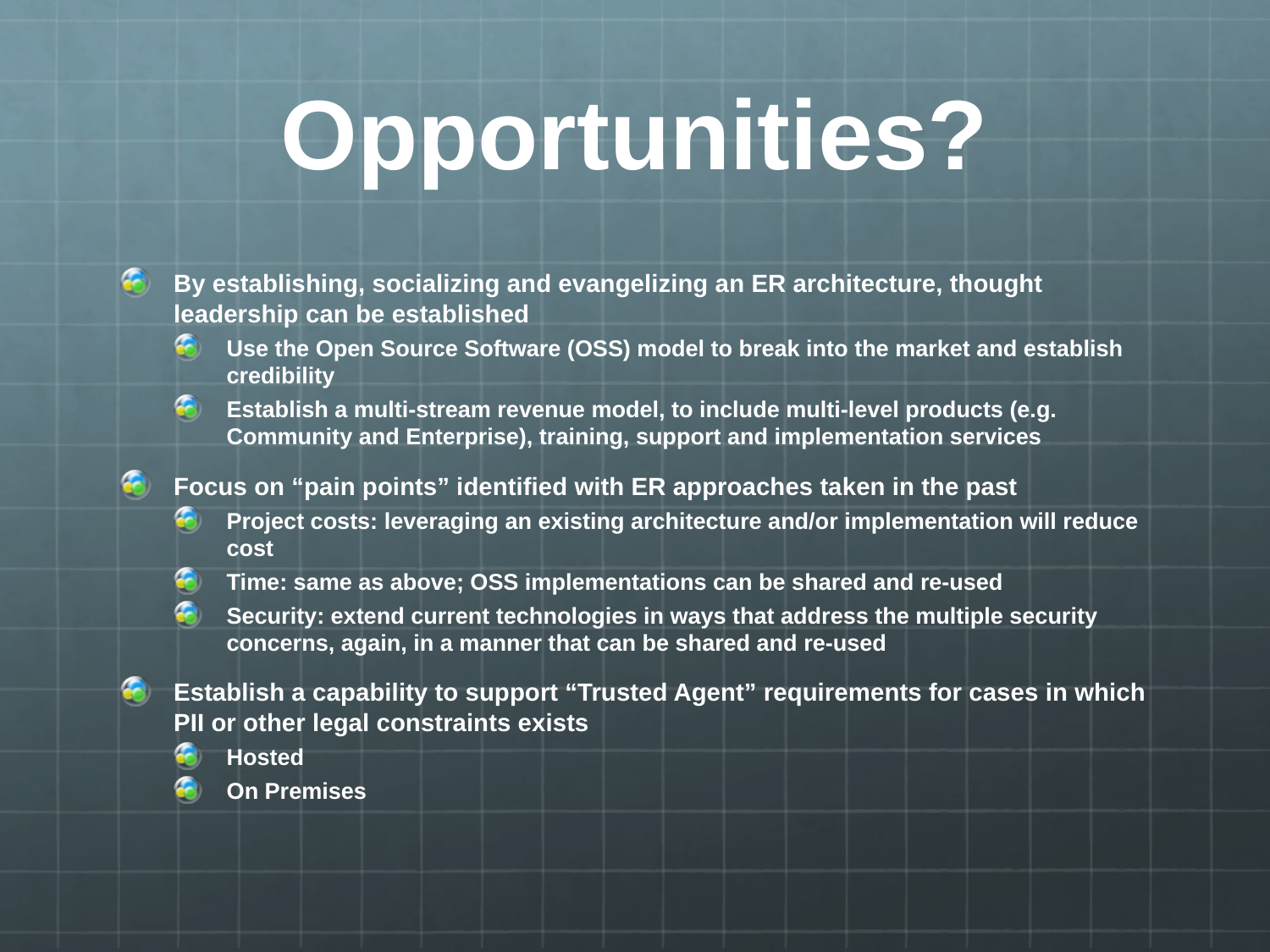

# Opportunities?
By establishing, socializing and evangelizing an ER architecture, thought leadership can be established
Use the Open Source Software (OSS) model to break into the market and establish credibility
Establish a multi-stream revenue model, to include multi-level products (e.g. Community and Enterprise), training, support and implementation services
Focus on “pain points” identified with ER approaches taken in the past
Project costs: leveraging an existing architecture and/or implementation will reduce cost
Time: same as above; OSS implementations can be shared and re-used
Security: extend current technologies in ways that address the multiple security concerns, again, in a manner that can be shared and re-used
Establish a capability to support “Trusted Agent” requirements for cases in which PII or other legal constraints exists
Hosted
On Premises